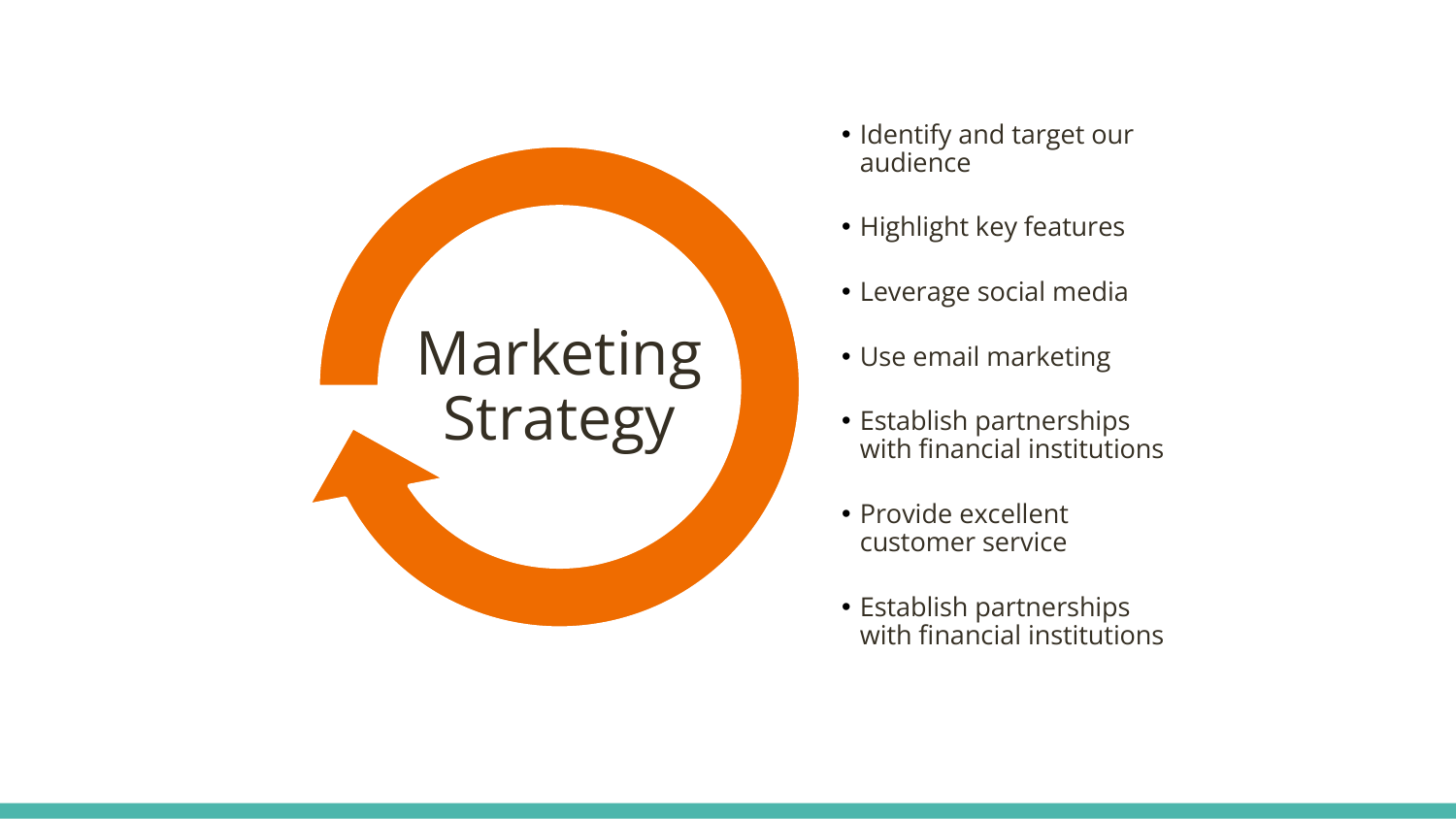

Identify and target our audience

Highlight key features

Leverage social media

Use email marketing

Establish partnerships with financial institutions

Provide excellent customer service

Establish partnerships with financial institutions
Marketing Strategy